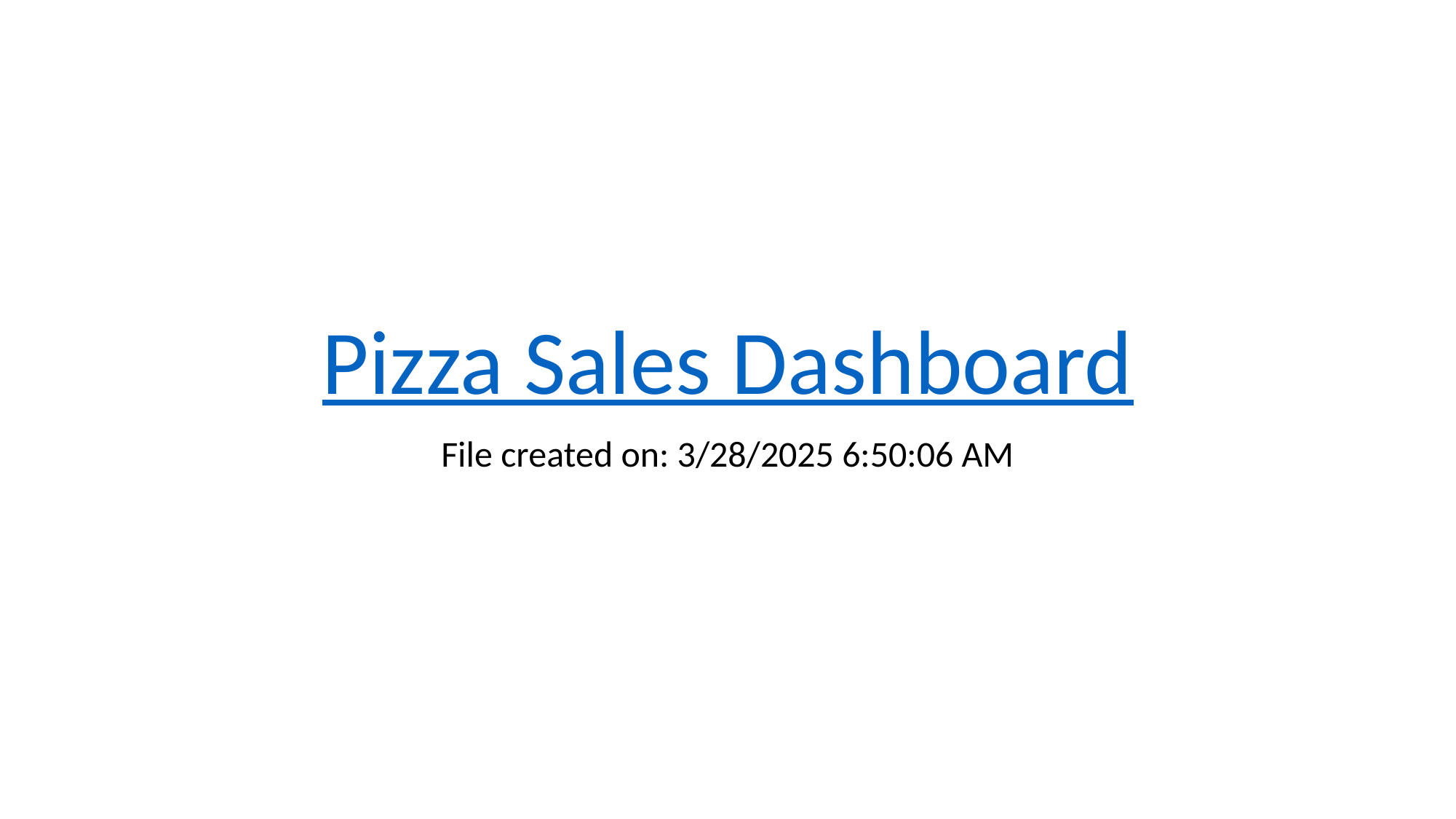

# Pizza Sales Dashboard
File created on: 3/28/2025 6:50:06 AM